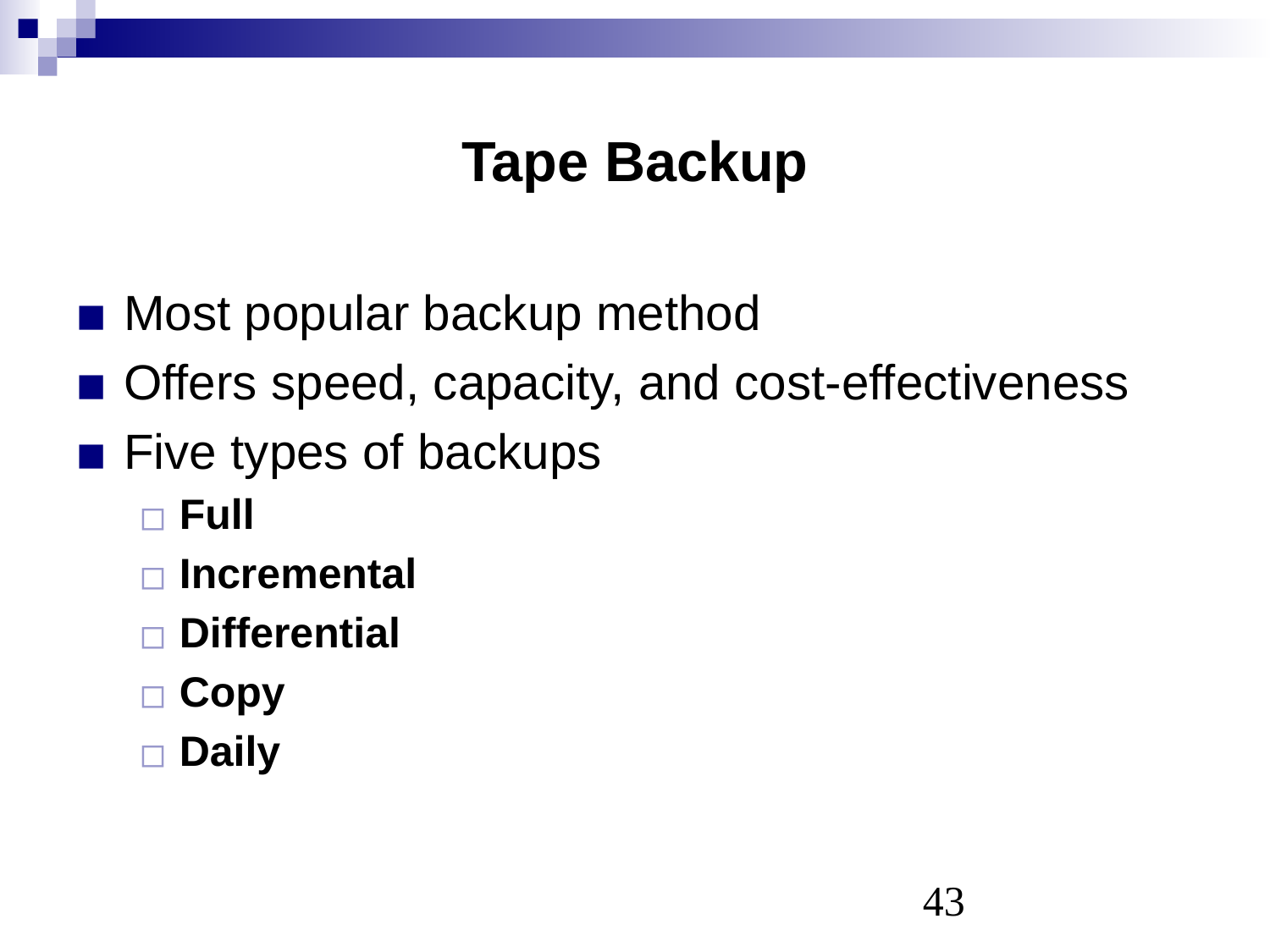

# Tape Backup
Most popular backup method
Offers speed, capacity, and cost-effectiveness
Five types of backups
Full
Incremental
Differential
Copy
Daily
43